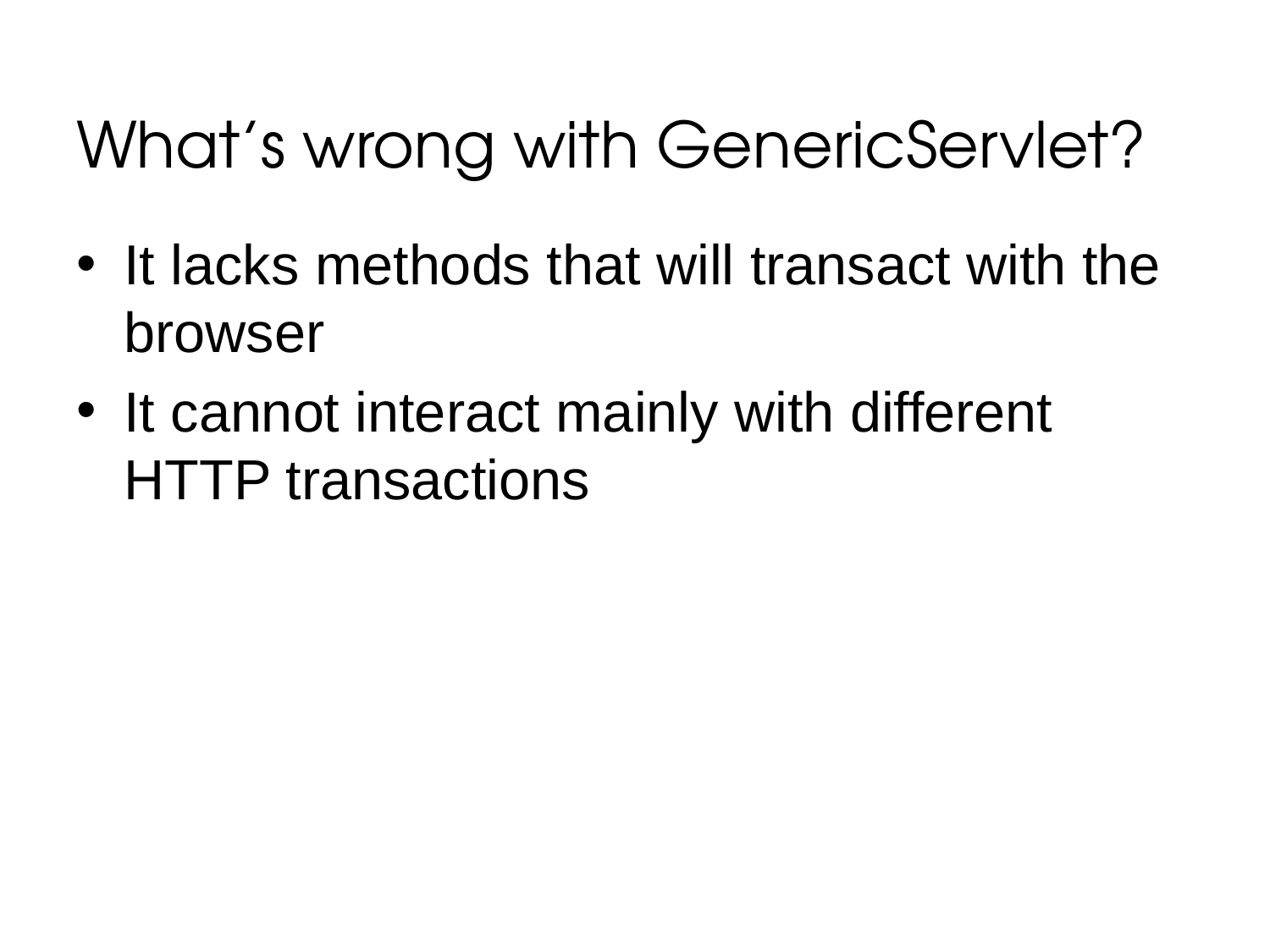

# What’s wrong with GenericServlet?
It lacks methods that will transact with the browser
It cannot interact mainly with different HTTP transactions